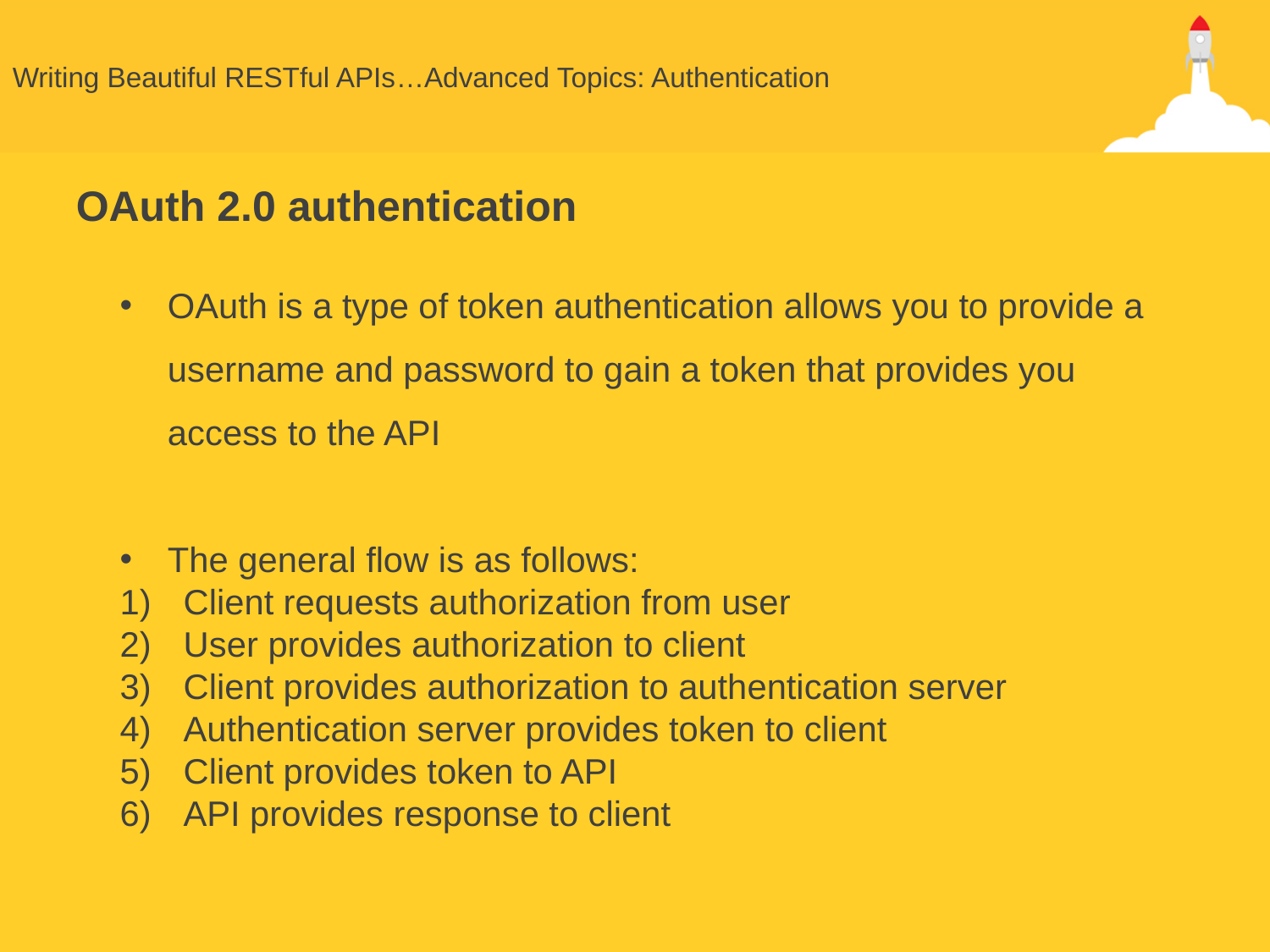

# Writing Beautiful RESTful APIs…Advanced Topics: Authentication
OAuth 2.0 authentication
OAuth is a type of token authentication allows you to provide a username and password to gain a token that provides you access to the API

The general flow is as follows:
Client requests authorization from user
User provides authorization to client
Client provides authorization to authentication server
Authentication server provides token to client
Client provides token to API
API provides response to client